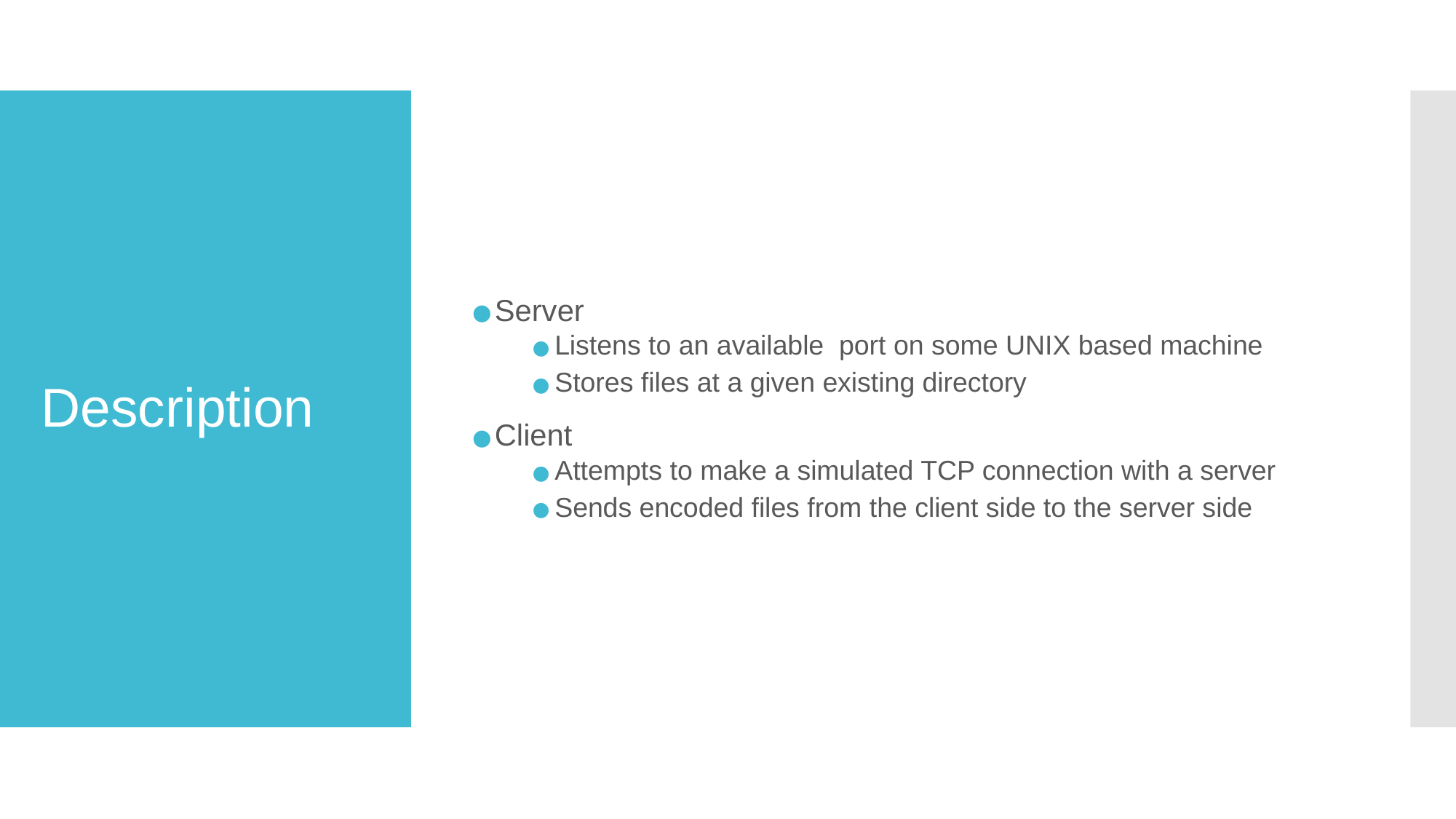

Server
Listens to an available  port on some UNIX based machine
Stores files at a given existing directory
Client
Attempts to make a simulated TCP connection with a server
Sends encoded files from the client side to the server side
# Description